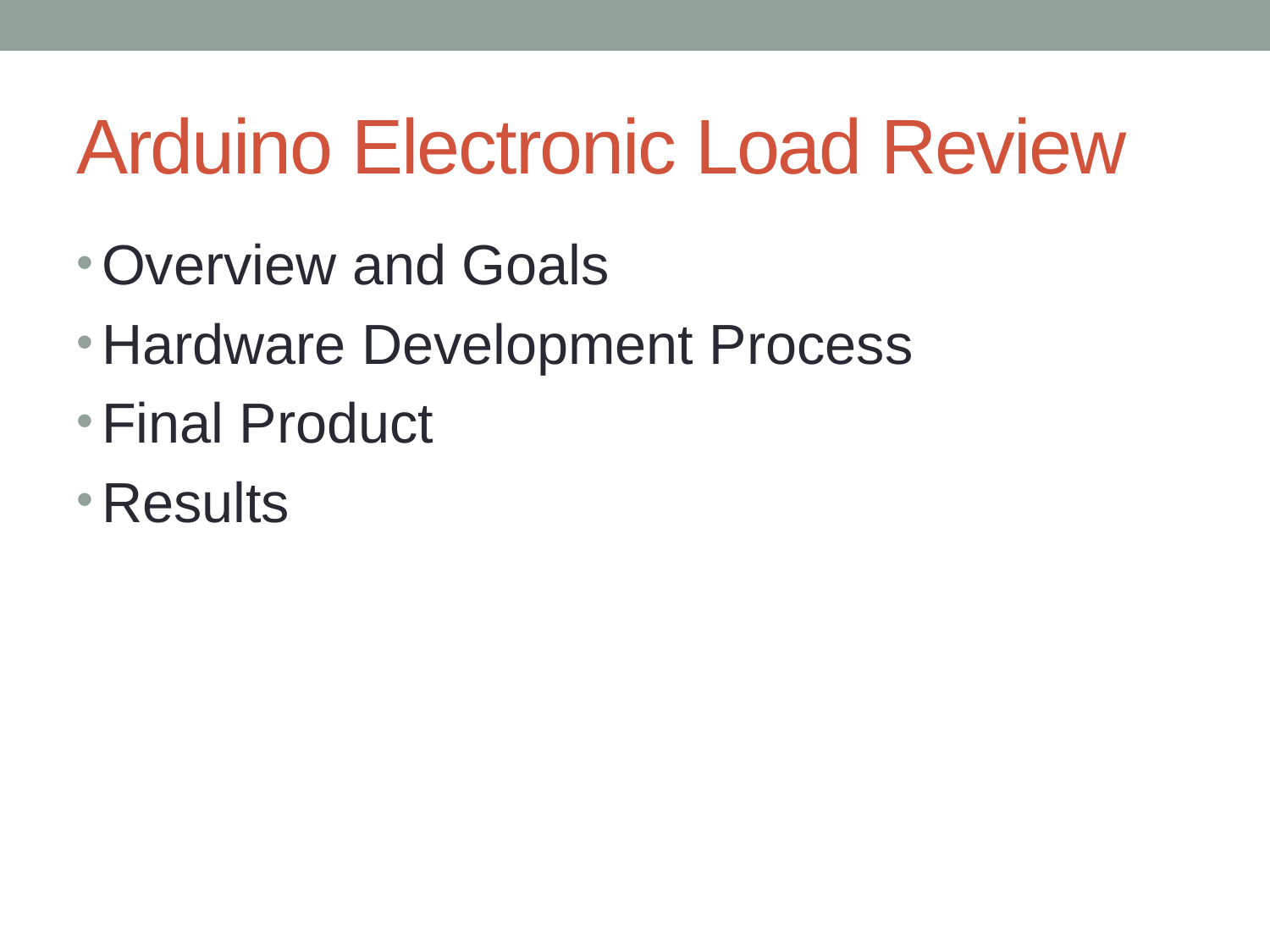

# Arduino Electronic Load Review
Overview and Goals
Hardware Development Process
Final Product
Results